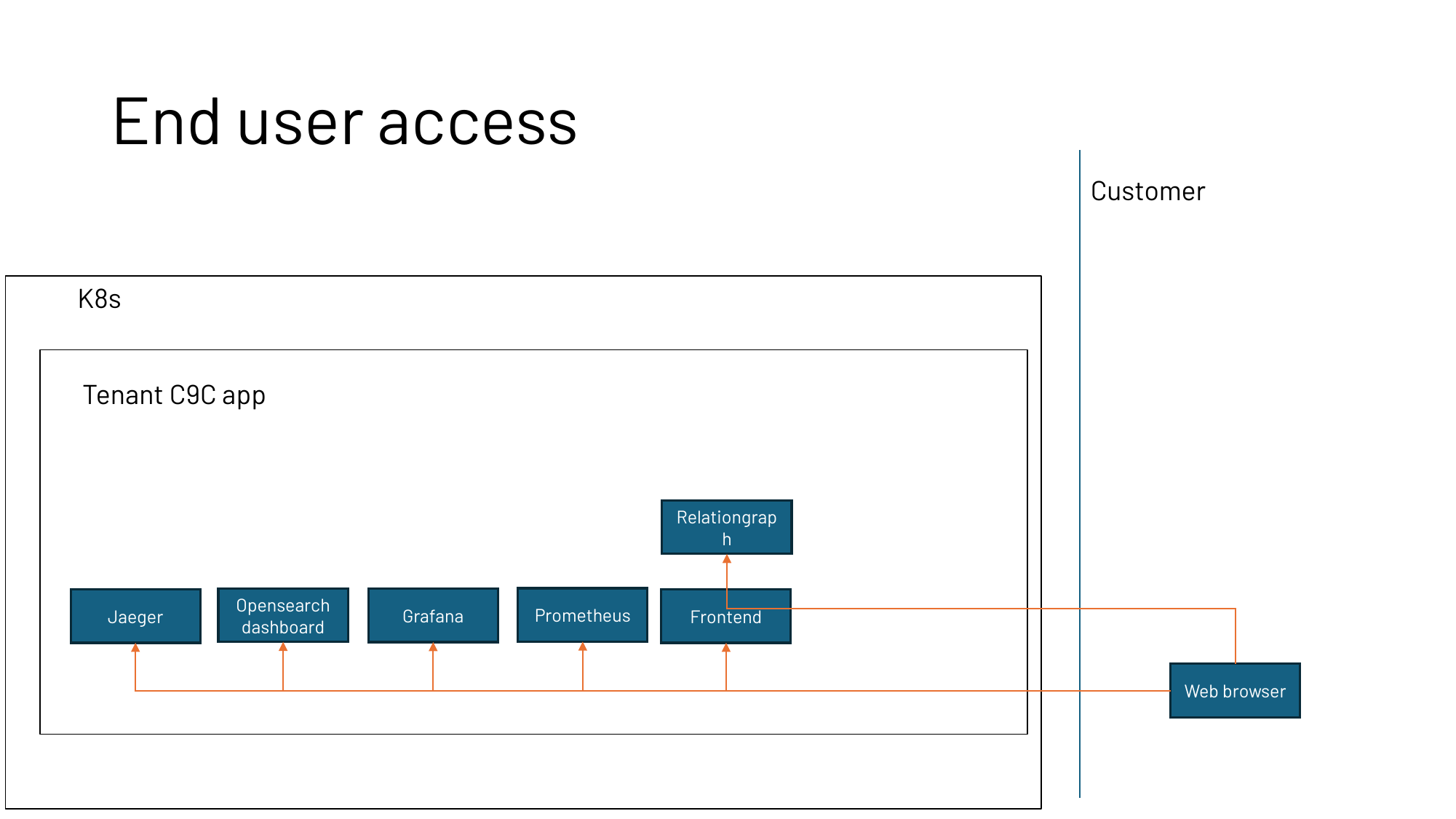

# End user access
Customer
K8s

Tenant C9C app
Relationgraph
Prometheus
Opensearch dashboard
Grafana
Jaeger
Frontend
Web browser